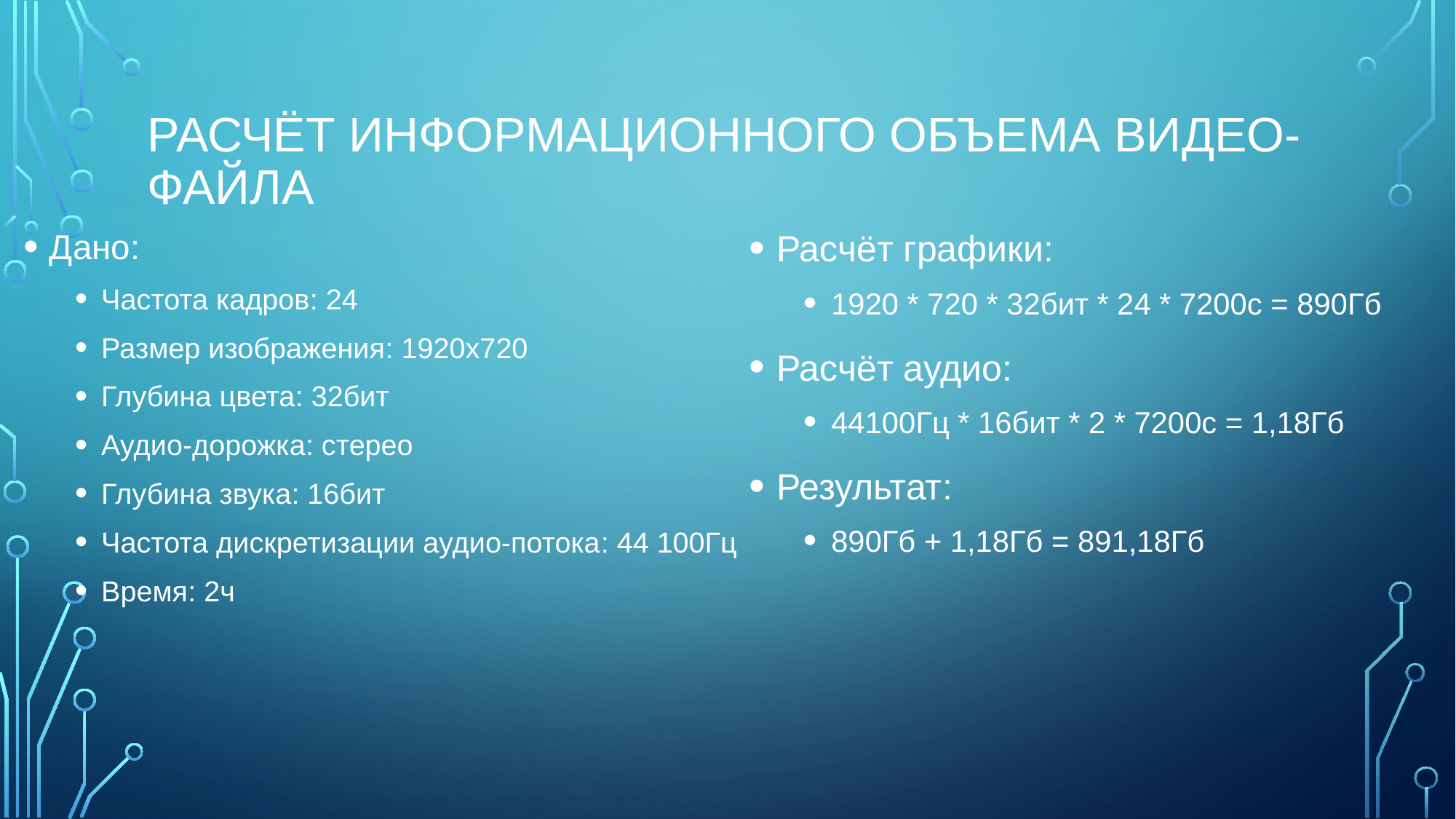

Расчёт информационного объема видео-файла
Дано:
Частота кадров: 24
Размер изображения: 1920х720
Глубина цвета: 32бит
Аудио-дорожка: стерео
Глубина звука: 16бит
Частота дискретизации аудио-потока: 44 100Гц
Время: 2ч

Расчёт графики:
1920 * 720 * 32бит * 24 * 7200с = 890Гб
Расчёт аудио:
44100Гц * 16бит * 2 * 7200с = 1,18Гб
Результат:
890Гб + 1,18Гб = 891,18Гб